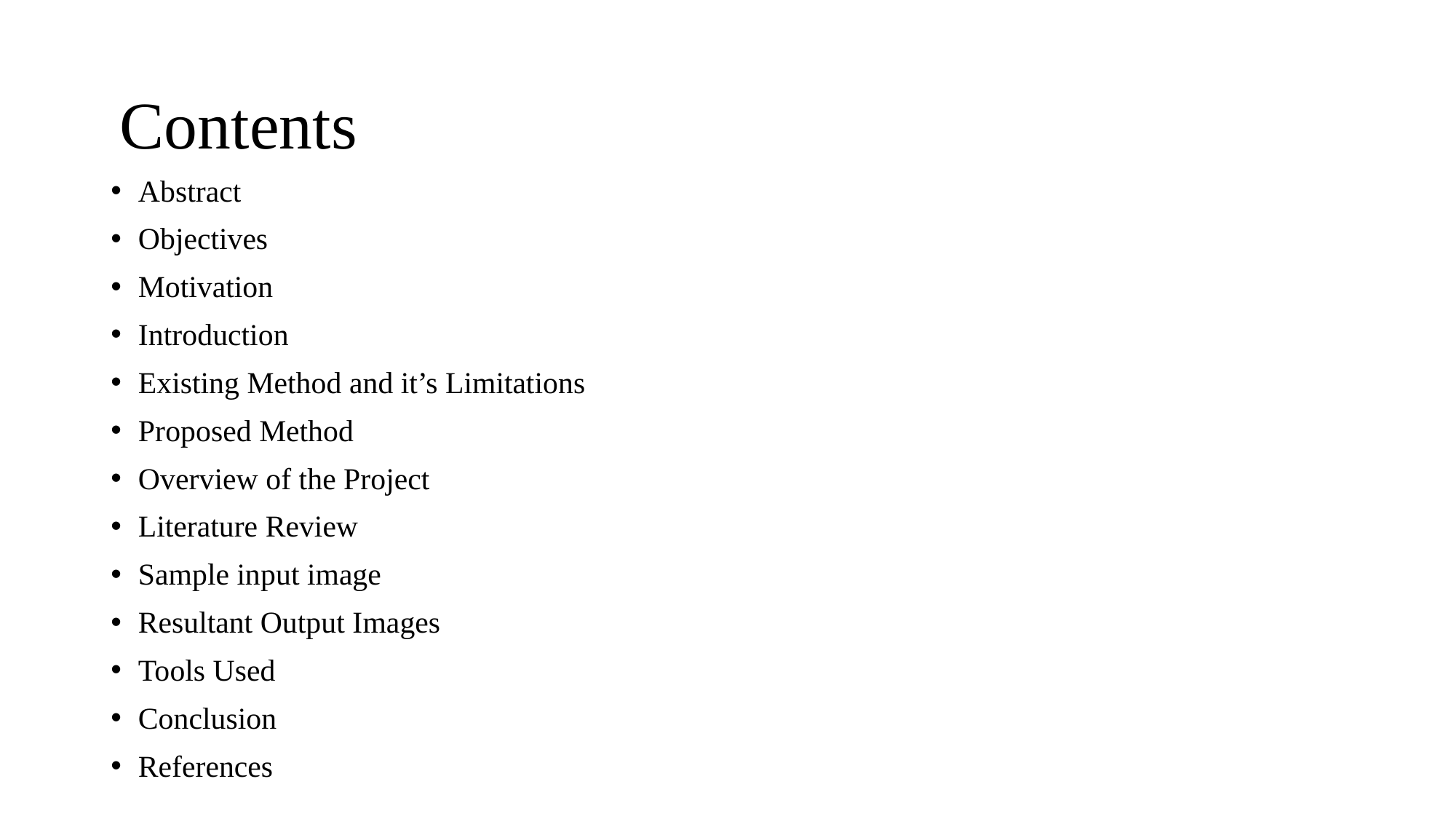

# Contents
Abstract
Objectives
Motivation
Introduction
Existing Method and it’s Limitations
Proposed Method
Overview of the Project
Literature Review
Sample input image
Resultant Output Images
Tools Used
Conclusion
References